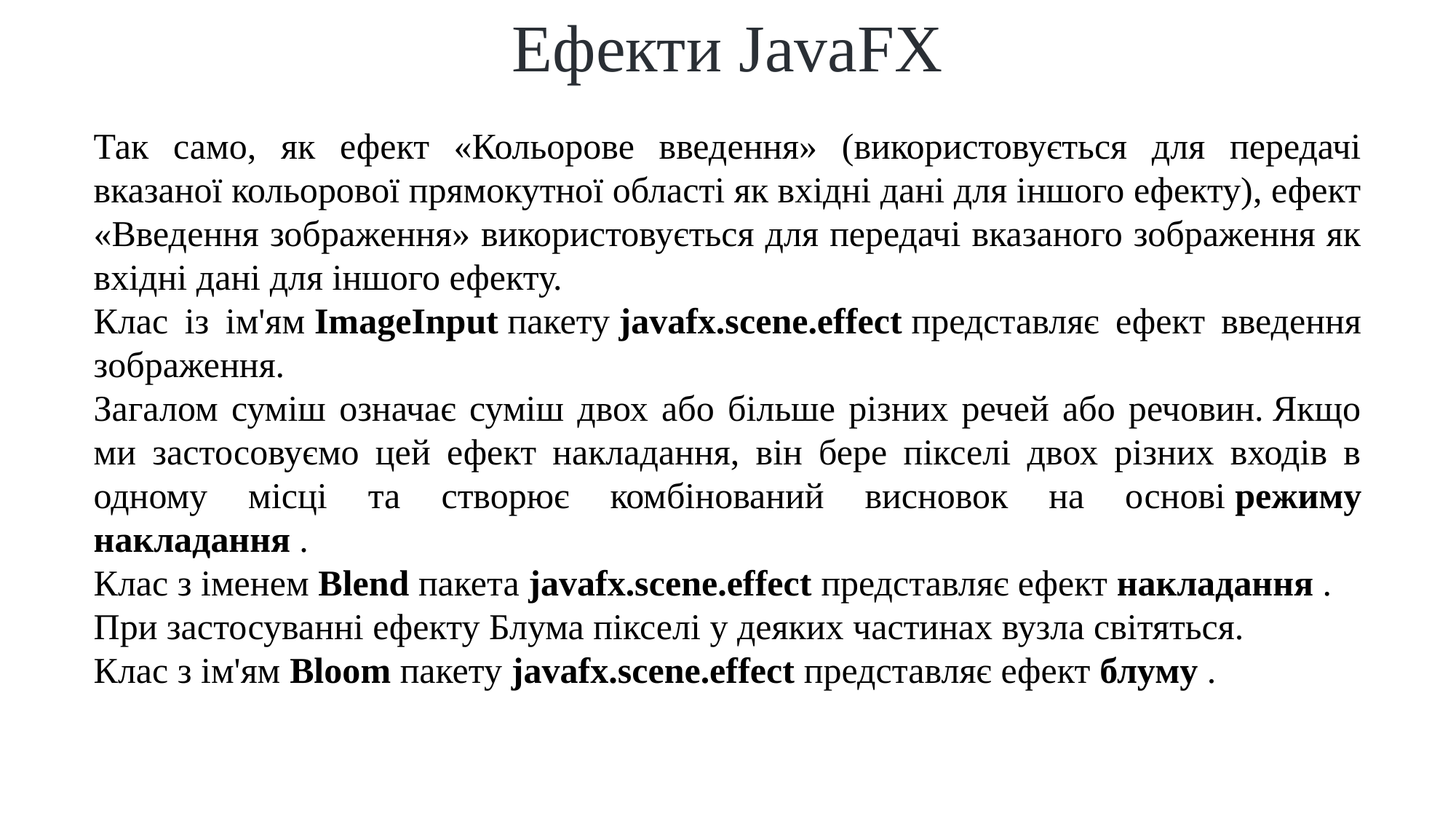

Ефекти JavaFX
Так само, як ефект «Кольорове введення» (використовується для передачі вказаної кольорової прямокутної області як вхідні дані для іншого ефекту), ефект «Введення зображення» використовується для передачі вказаного зображення як вхідні дані для іншого ефекту.
Клас із ім'ям ImageInput пакету javafx.scene.effect представляє ефект введення зображення.
Загалом суміш означає суміш двох або більше різних речей або речовин. Якщо ми застосовуємо цей ефект накладання, він бере пікселі двох різних входів в одному місці та створює комбінований висновок на основі режиму накладання .
Клас з іменем Blend пакета javafx.scene.effect представляє ефект накладання .
При застосуванні ефекту Блума пікселі у деяких частинах вузла світяться.
Клас з ім'ям Bloom пакету javafx.scene.effect представляє ефект блуму .